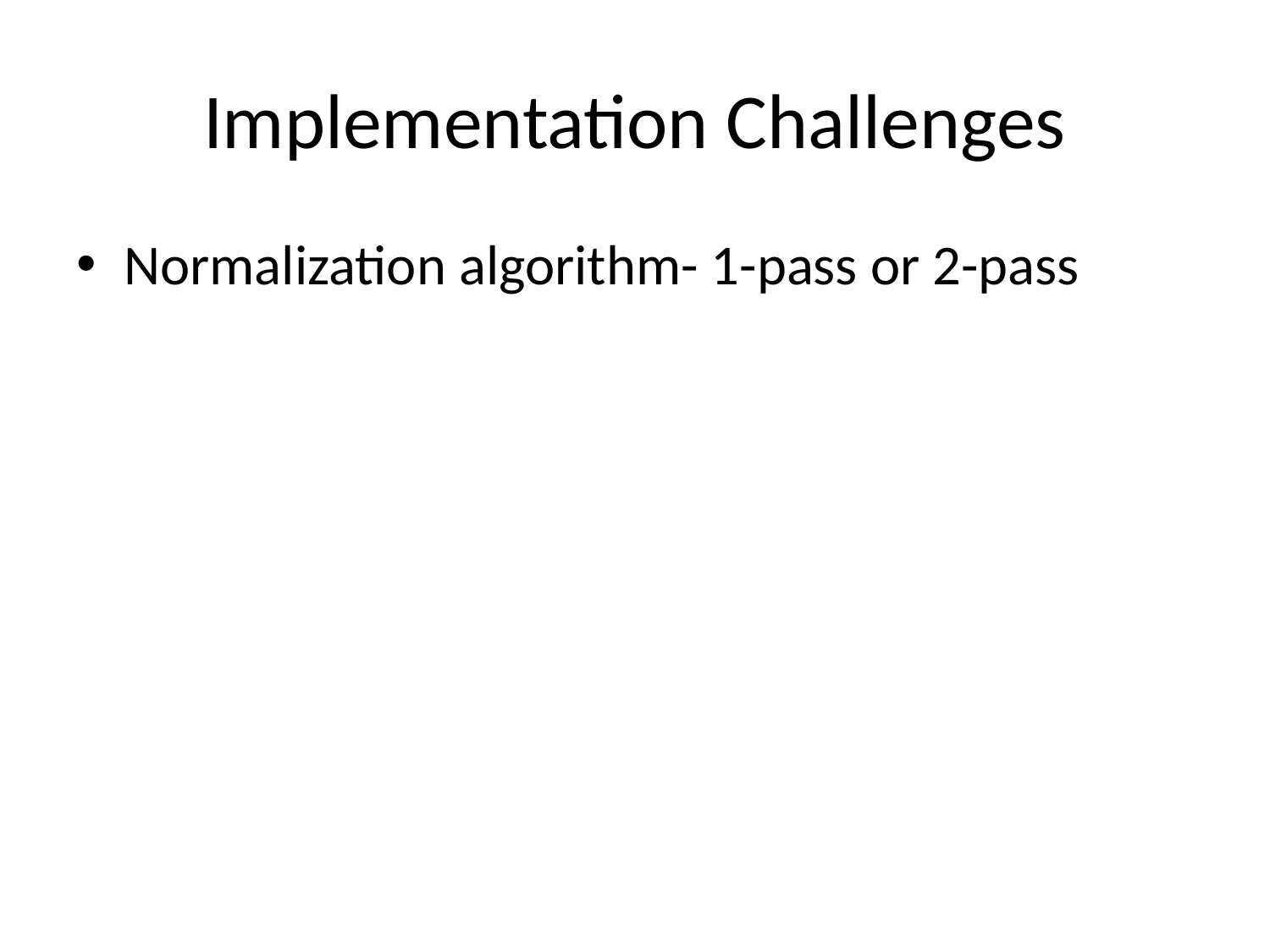

# Implementation Challenges
Normalization algorithm- 1-pass or 2-pass